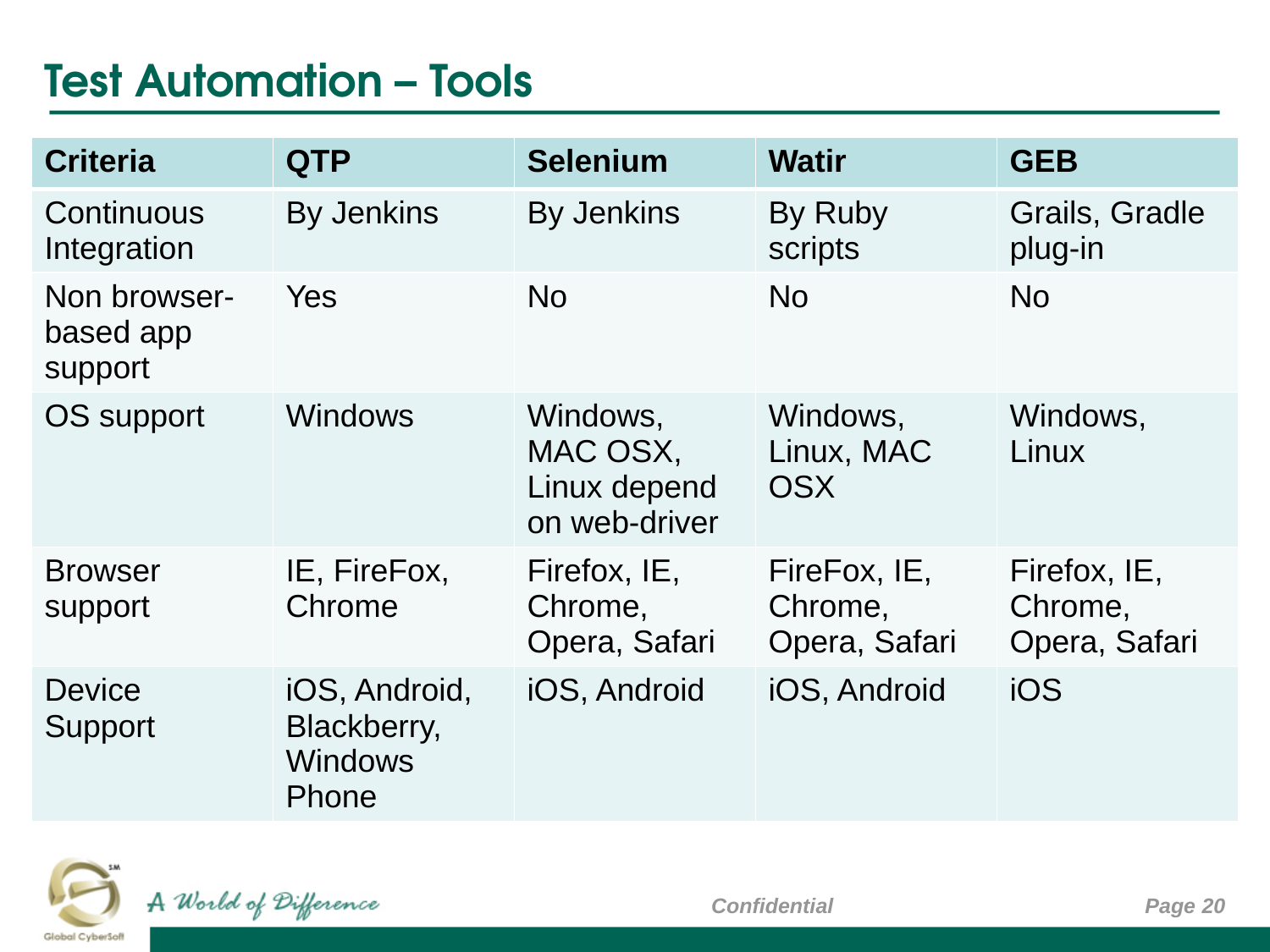

# Test Automation – Tools
| Criteria | QTP | Selenium | Watir | GEB |
| --- | --- | --- | --- | --- |
| Continuous Integration | By Jenkins | By Jenkins | By Ruby scripts | Grails, Gradle plug-in |
| Non browser-based app support | Yes | No | No | No |
| OS support | Windows | Windows, MAC OSX, Linux depend on web-driver | Windows, Linux, MAC OSX | Windows, Linux |
| Browser support | IE, FireFox, Chrome | Firefox, IE, Chrome, Opera, Safari | FireFox, IE, Chrome, Opera, Safari | Firefox, IE, Chrome, Opera, Safari |
| Device Support | iOS, Android, Blackberry, Windows Phone | iOS, Android | iOS, Android | iOS |
Confidential
Page 20